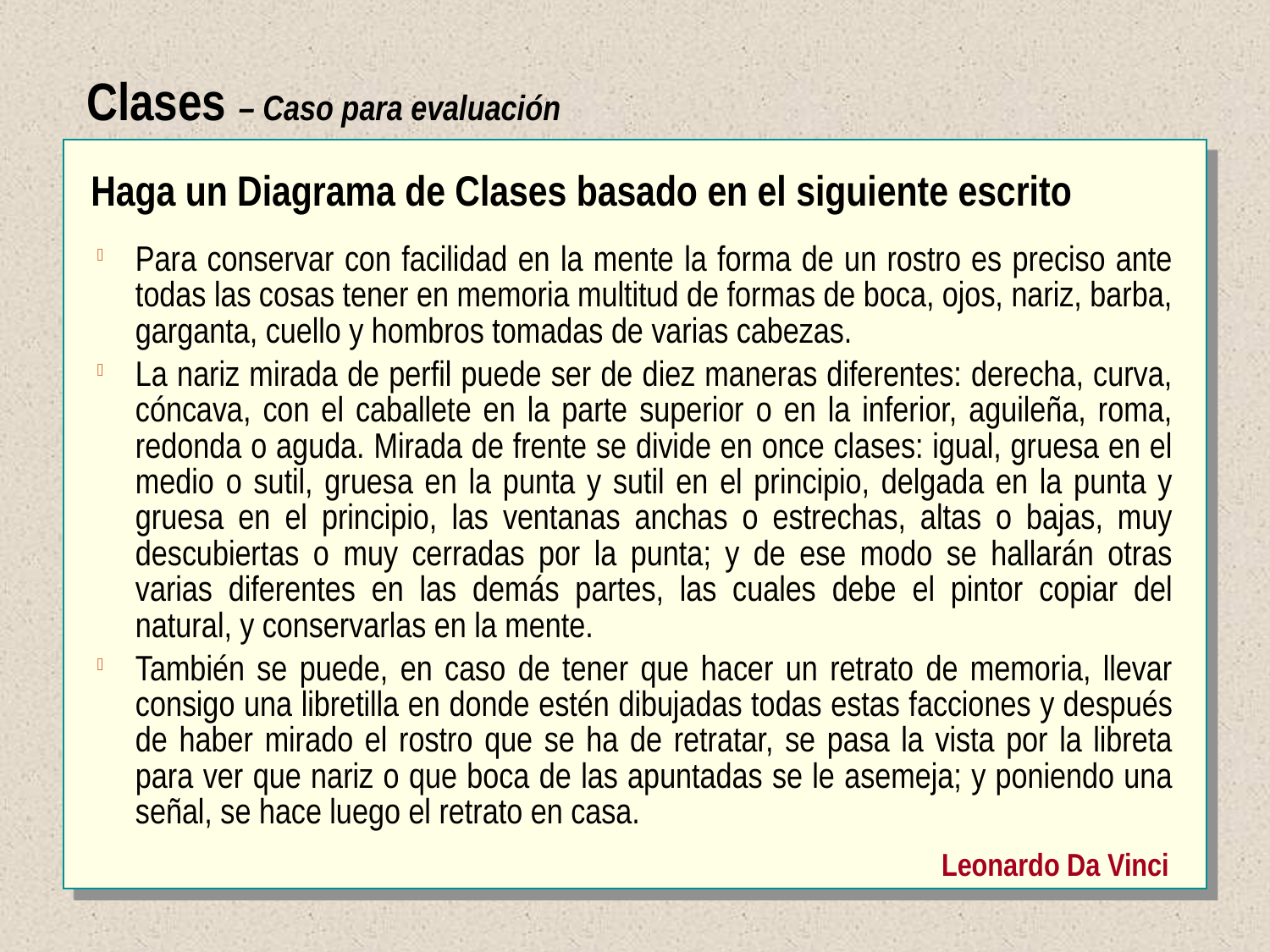

Clases – Caso para evaluación
Haga un Diagrama de Clases basado en el siguiente escrito
Para conservar con facilidad en la mente la forma de un rostro es preciso ante todas las cosas tener en memoria multitud de formas de boca, ojos, nariz, barba, garganta, cuello y hombros tomadas de varias cabezas.
La nariz mirada de perfil puede ser de diez maneras diferentes: derecha, curva, cóncava, con el caballete en la parte superior o en la inferior, aguileña, roma, redonda o aguda. Mirada de frente se divide en once clases: igual, gruesa en el medio o sutil, gruesa en la punta y sutil en el principio, delgada en la punta y gruesa en el principio, las ventanas anchas o estrechas, altas o bajas, muy descubiertas o muy cerradas por la punta; y de ese modo se hallarán otras varias diferentes en las demás partes, las cuales debe el pintor copiar del natural, y conservarlas en la mente.
También se puede, en caso de tener que hacer un retrato de memoria, llevar consigo una libretilla en donde estén dibujadas todas estas facciones y después de haber mirado el rostro que se ha de retratar, se pasa la vista por la libreta para ver que nariz o que boca de las apuntadas se le asemeja; y poniendo una señal, se hace luego el retrato en casa.
Leonardo Da Vinci